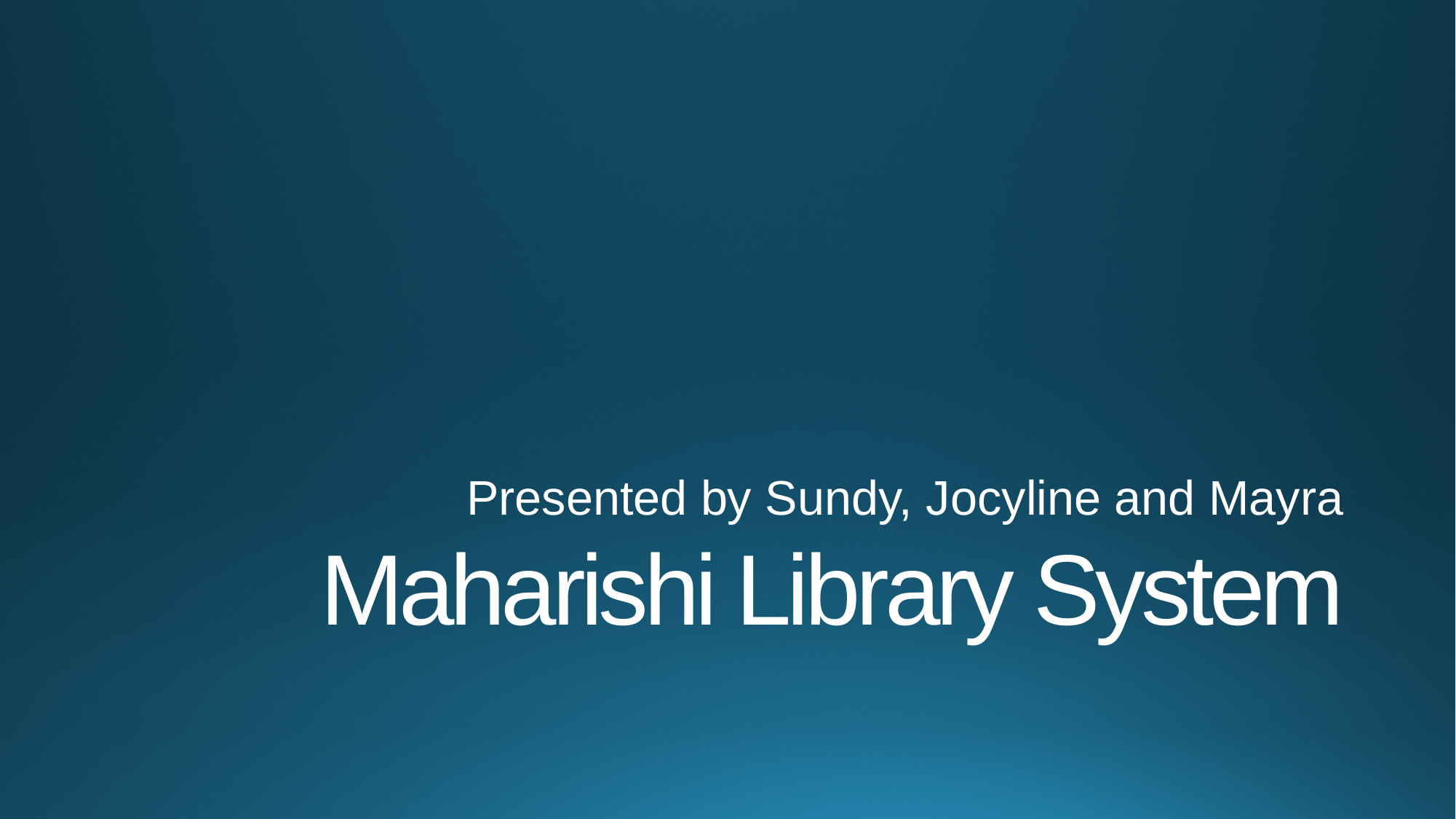

Presented by Sundy, Jocyline and Mayra
# Maharishi Library System